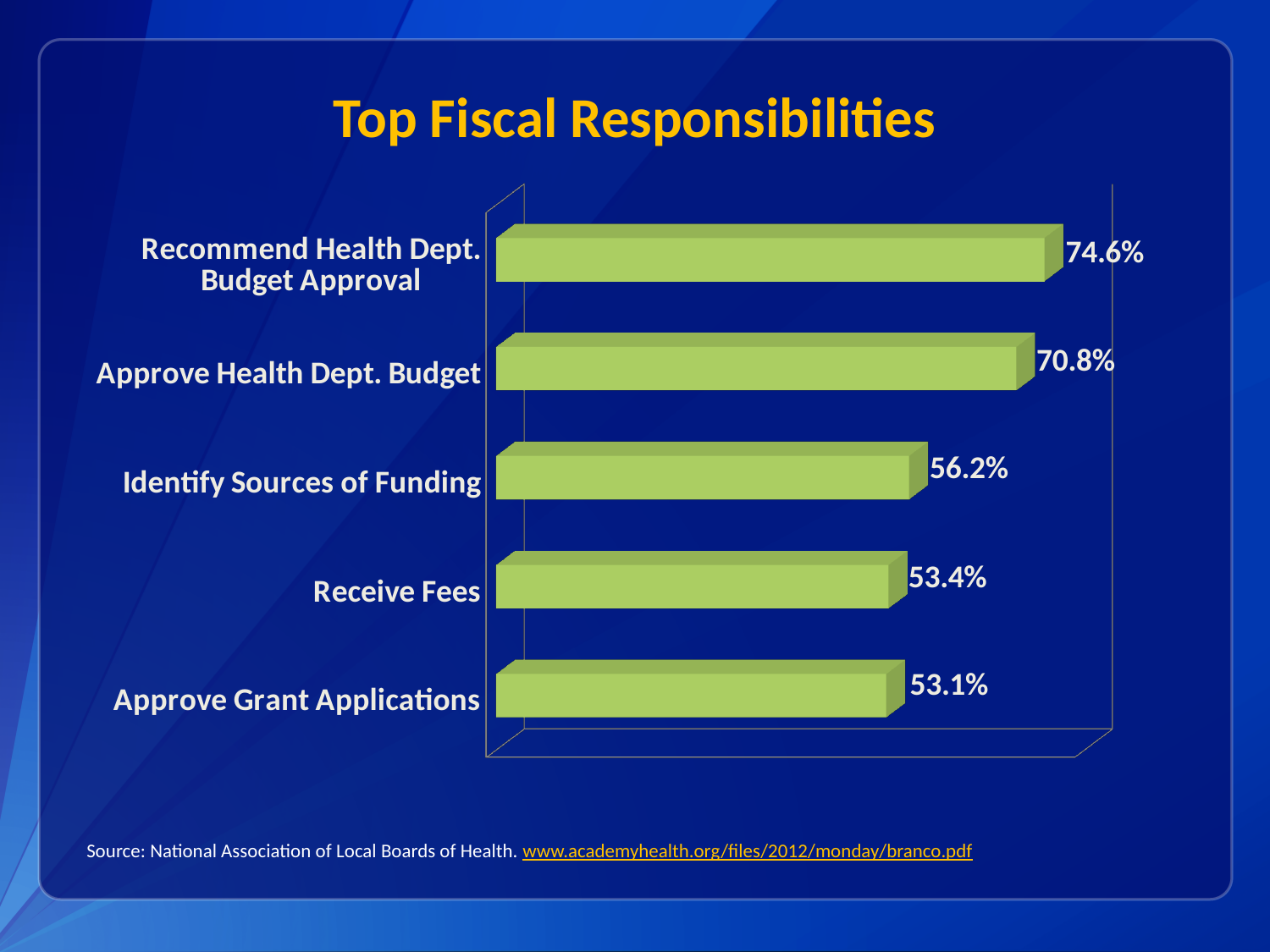

# Top Fiscal Responsibilities

[unsupported chart]

Source: National Association of Local Boards of Health. www.academyhealth.org/files/2012/monday/branco.pdf